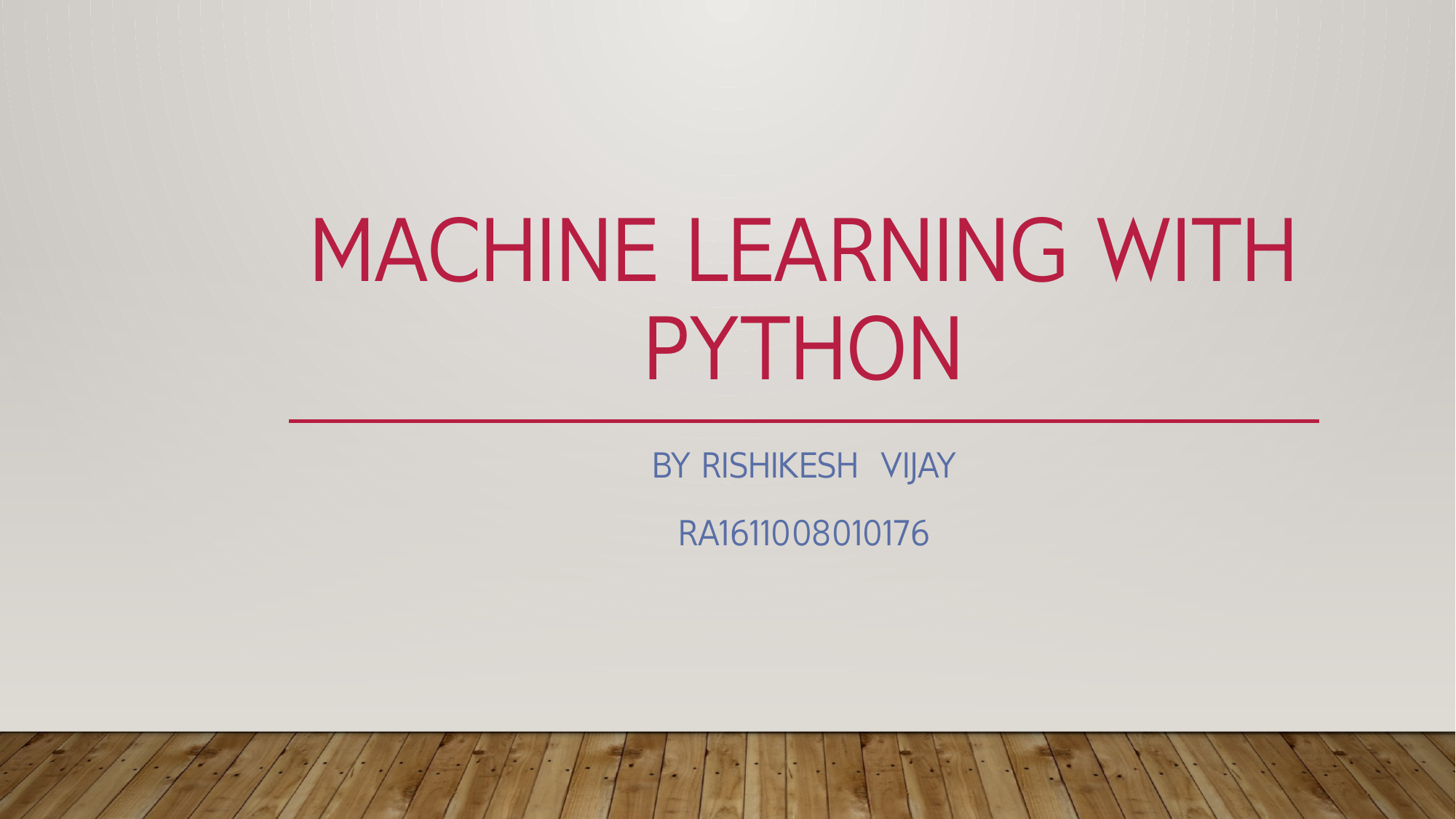

# Machine Learning With Python
By Rishikesh  Vijay
RA1611008010176